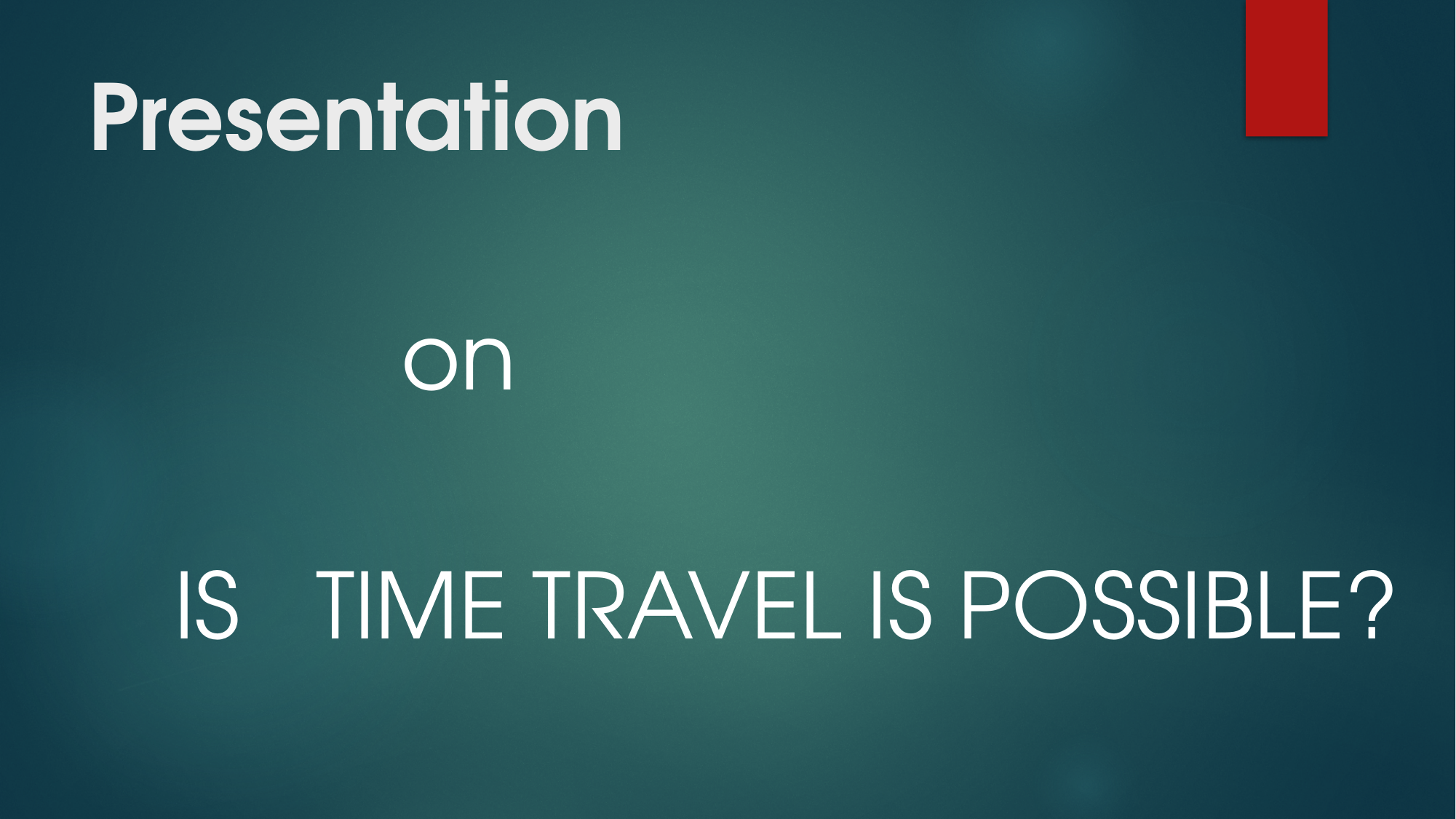

# Presentation
on
IS   TIME TRAVEL IS POSSIBLE?